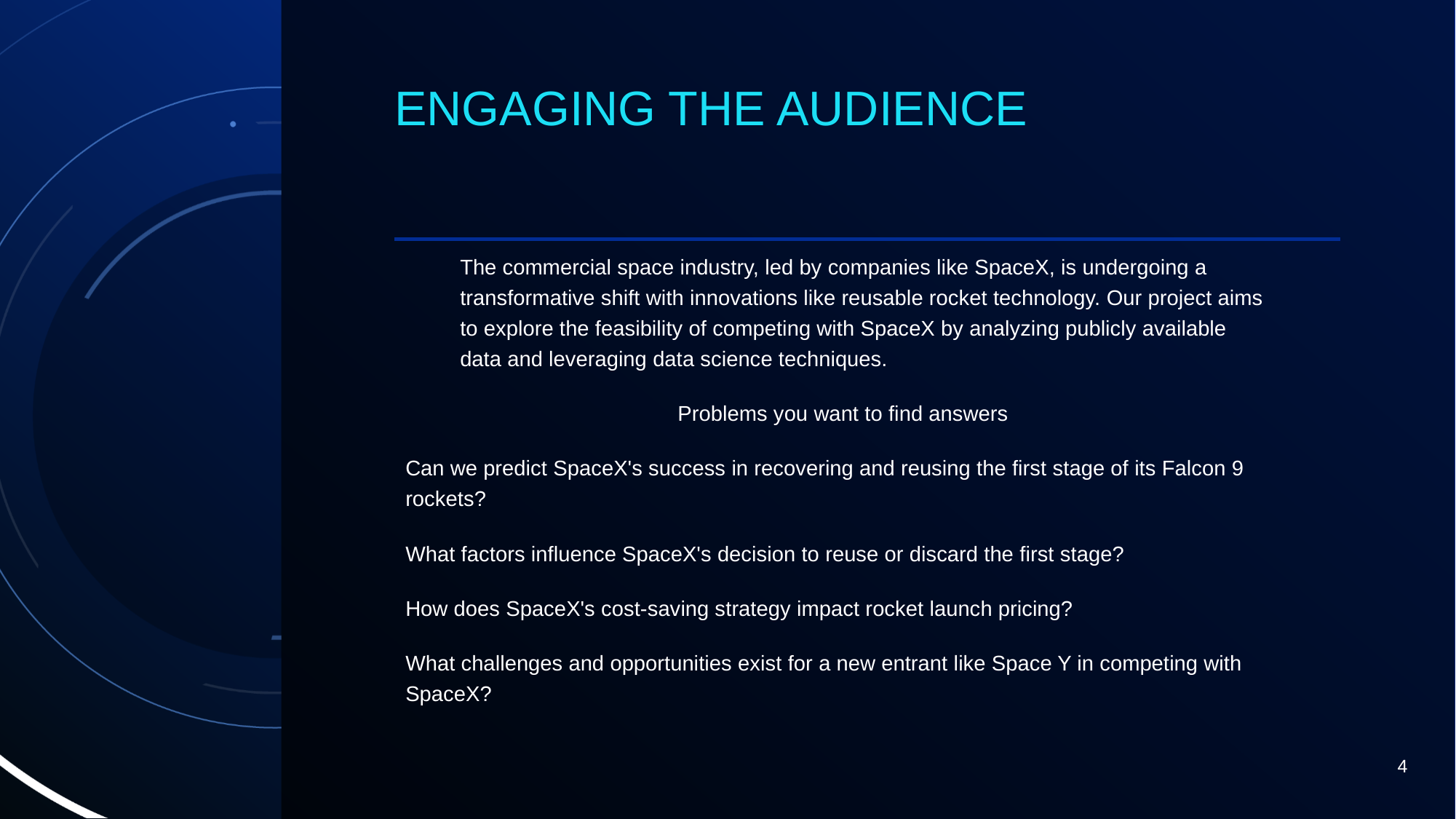

# ENGAGING THE AUDIENCE
The commercial space industry, led by companies like SpaceX, is undergoing a transformative shift with innovations like reusable rocket technology. Our project aims to explore the feasibility of competing with SpaceX by analyzing publicly available data and leveraging data science techniques.
	         Problems you want to find answers
Can we predict SpaceX's success in recovering and reusing the first stage of its Falcon 9 rockets?
What factors influence SpaceX's decision to reuse or discard the first stage?
How does SpaceX's cost-saving strategy impact rocket launch pricing?
What challenges and opportunities exist for a new entrant like Space Y in competing with SpaceX?

4